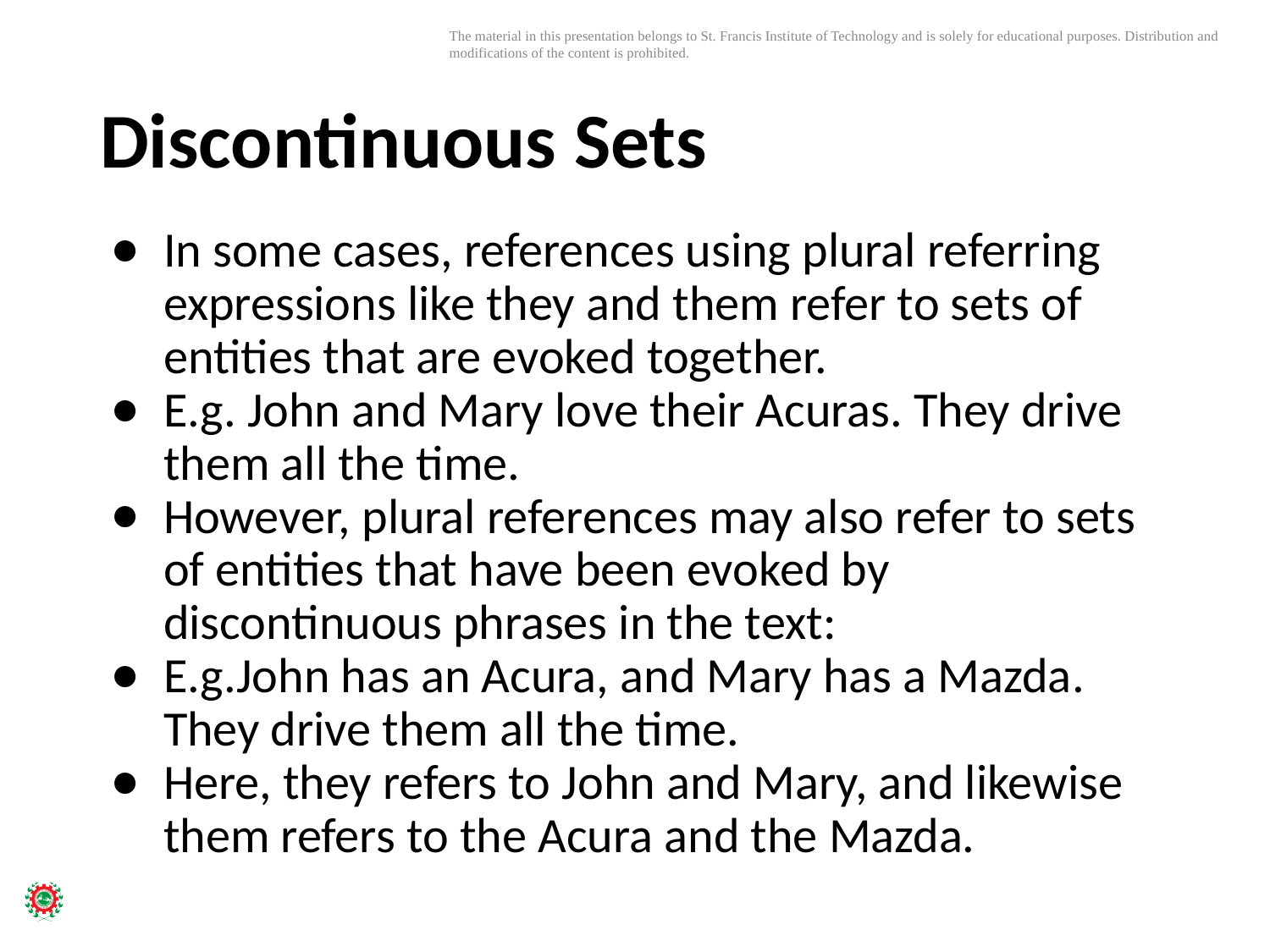

# Discontinuous Sets
In some cases, references using plural referring expressions like they and them refer to sets of entities that are evoked together.
E.g. John and Mary love their Acuras. They drive them all the time.
However, plural references may also refer to sets of entities that have been evoked by discontinuous phrases in the text:
E.g.John has an Acura, and Mary has a Mazda. They drive them all the time.
Here, they refers to John and Mary, and likewise them refers to the Acura and the Mazda.